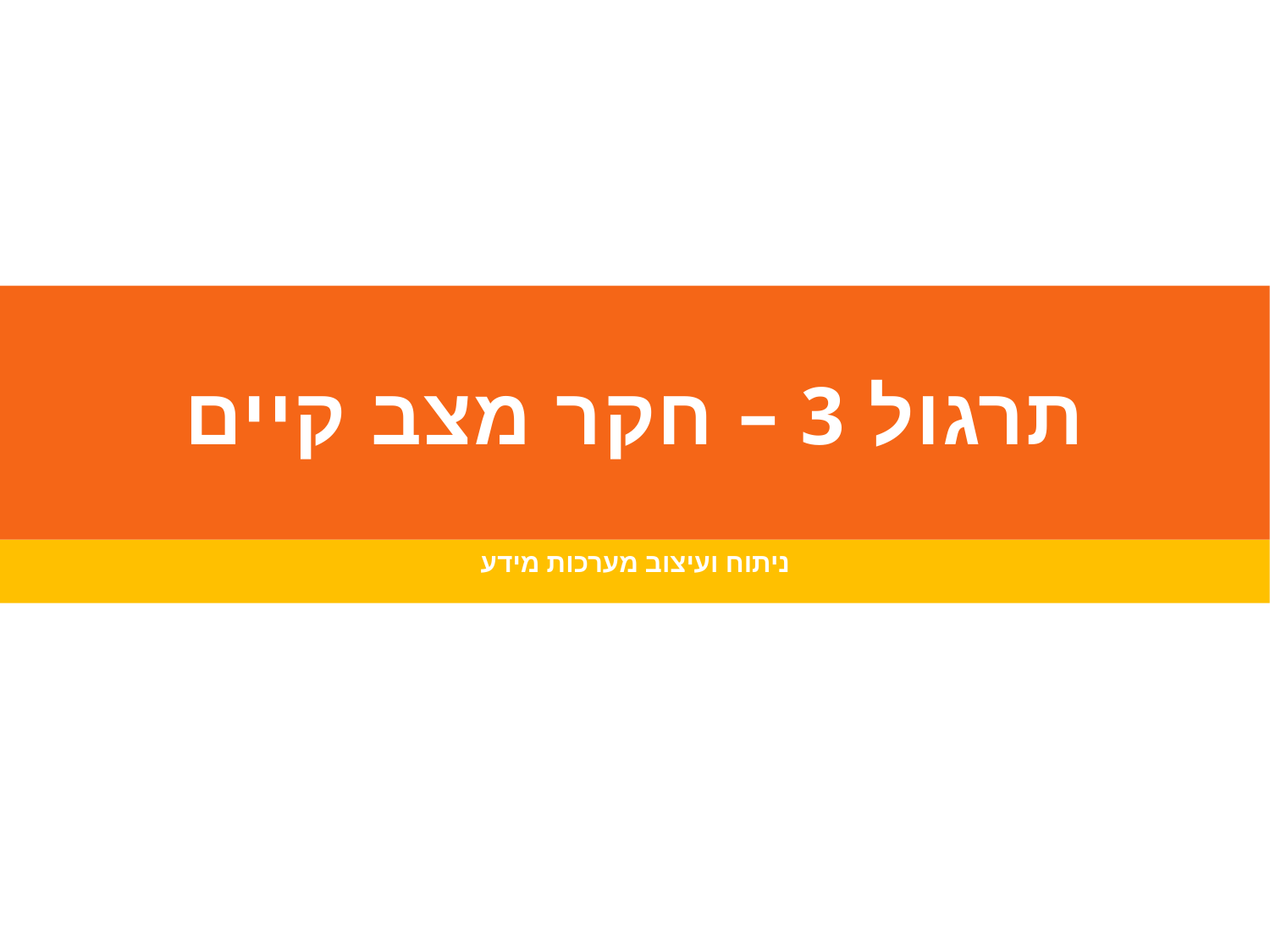

# תרגול 3 – חקר מצב קיים
ניתוח ועיצוב מערכות מידע